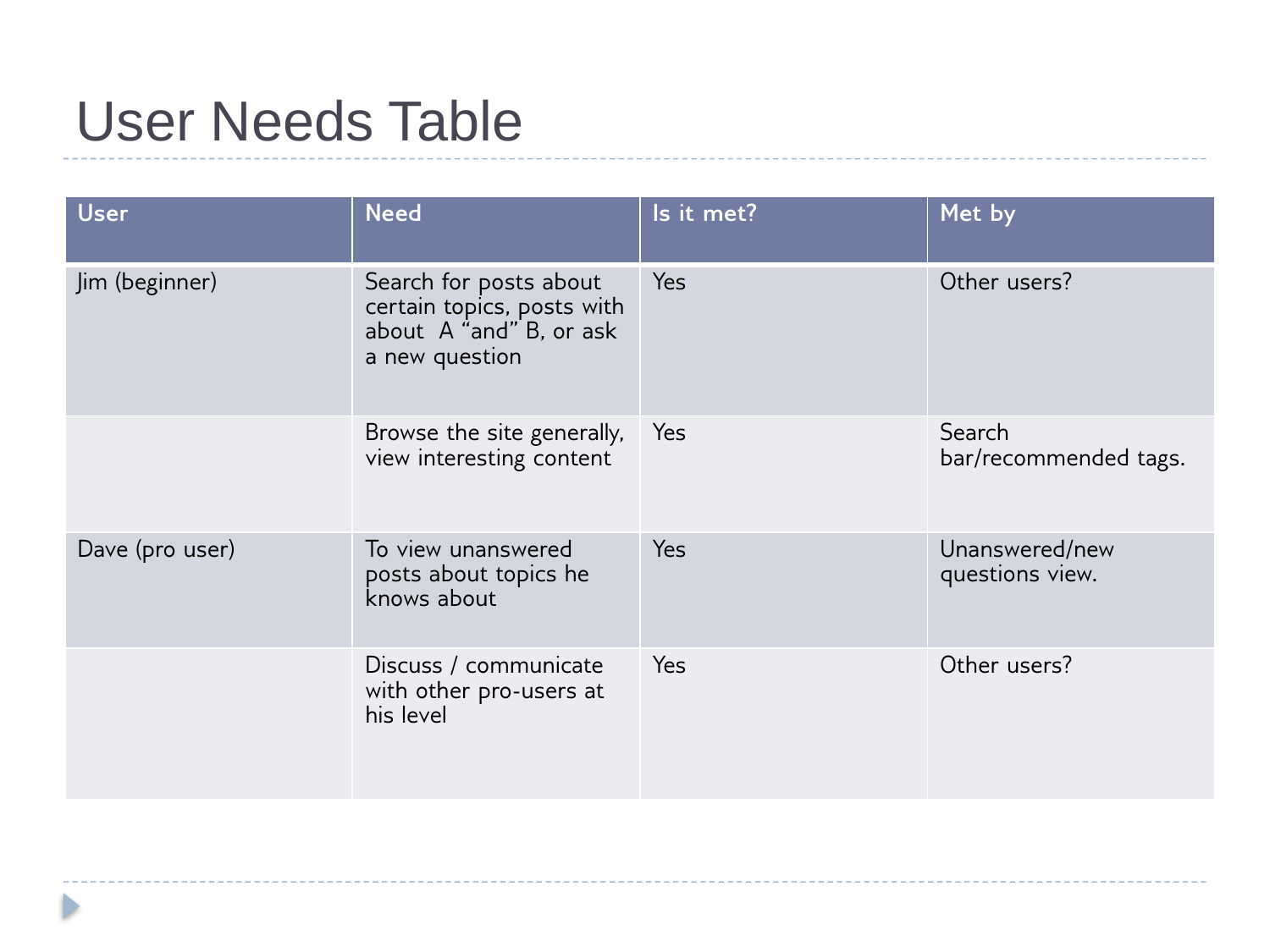

# User Needs Table
| User | Need | Is it met? | Met by |
| --- | --- | --- | --- |
| Jim (beginner) | Search for posts about certain topics, posts with about A “and” B, or ask a new question | Yes | Other users? |
|  | Browse the site generally, view interesting content | Yes | Search bar/recommended tags. |
| Dave (pro user) | To view unanswered posts about topics he knows about | Yes | Unanswered/new questions view. |
|  | Discuss / communicate with other pro-users at his level | Yes | Other users? |